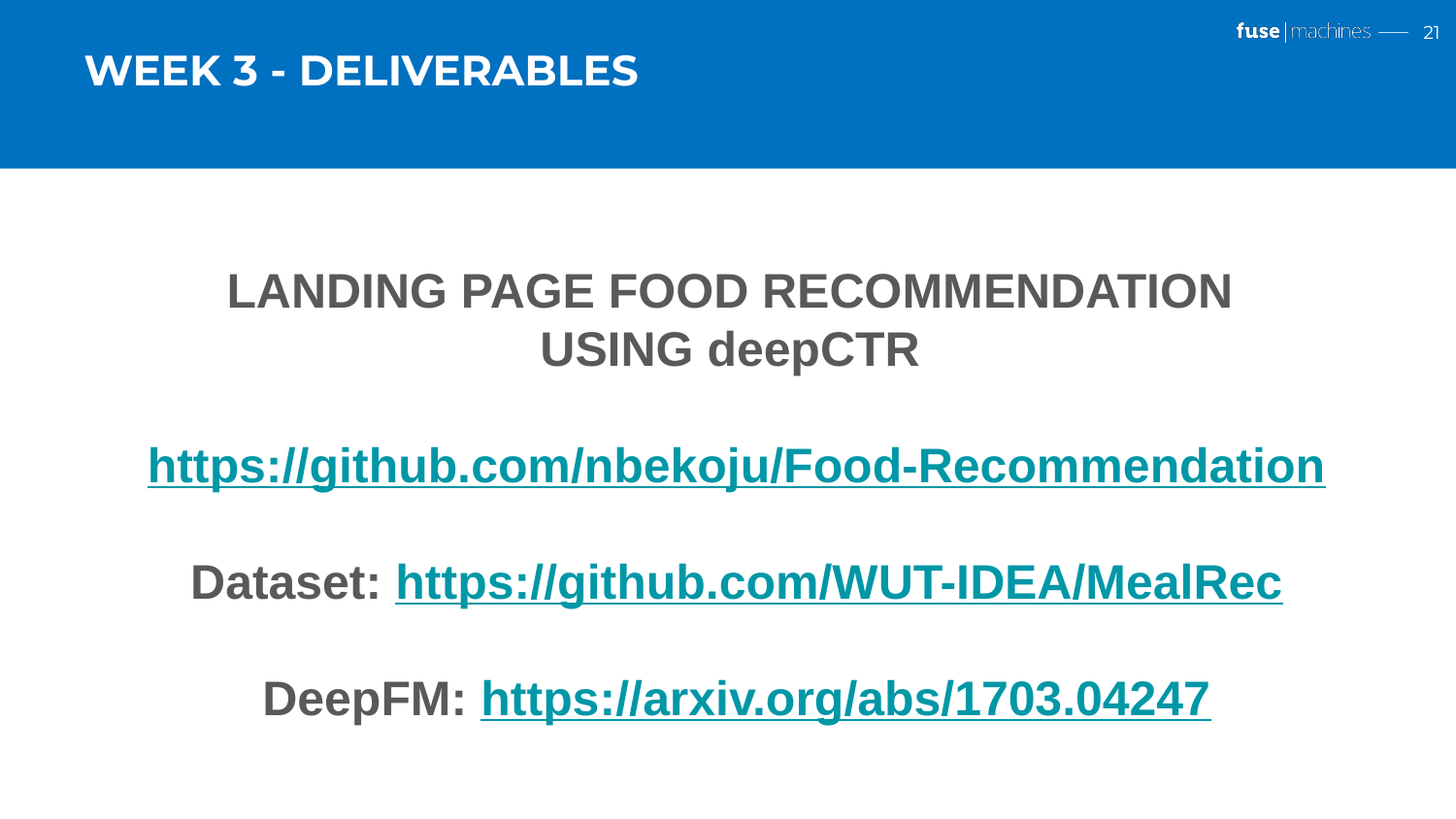

# WEEK 3 - DELIVERABLES
LANDING PAGE FOOD RECOMMENDATION
USING deepCTR

https://github.com/nbekoju/Food-Recommendation

Dataset: https://github.com/WUT-IDEA/MealRec

DeepFM: https://arxiv.org/abs/1703.04247